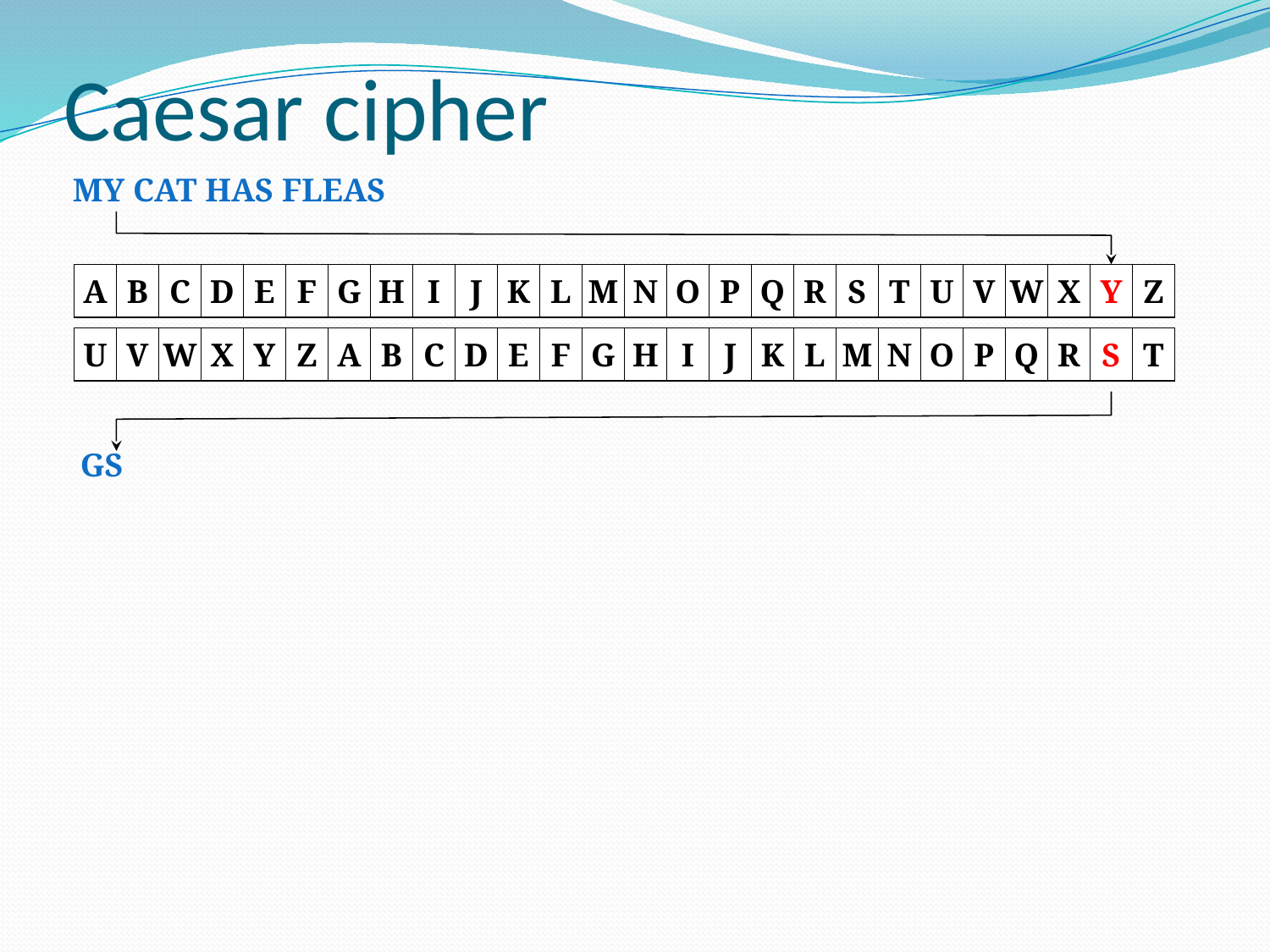

# Caesar cipher
MY CAT HAS FLEAS

A
B
C
D
E
F
G
H
I
J
K
L
M
N
O
P
Q
R
S
T
U
V
W
X
Y
Z
U
V
W
X
Y
Z
A
B
C
D
E
F
G
H
I
J
K
L
M
N
O
P
Q
R
S
T

GS